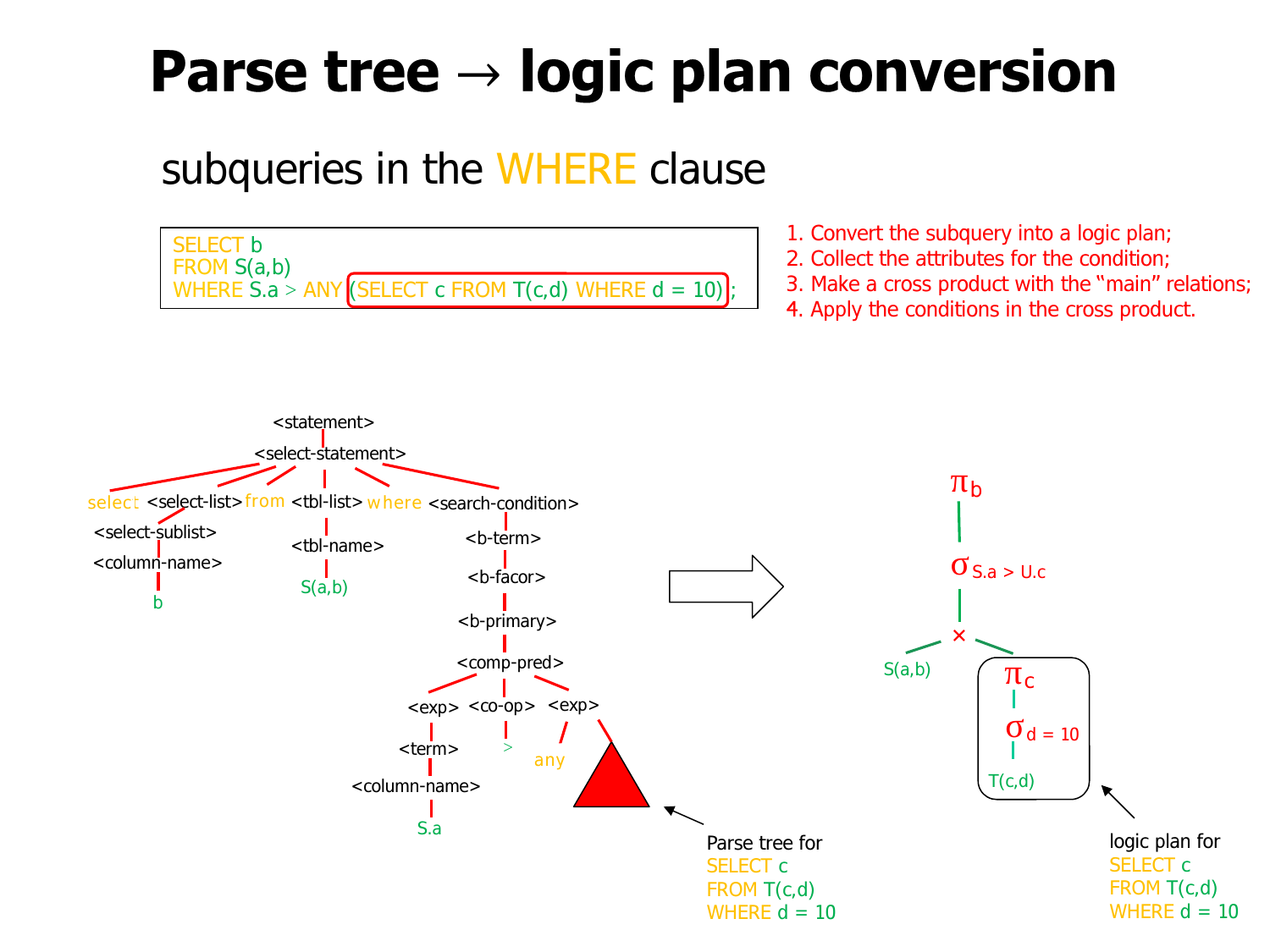

subqueries in the WHERE clause
1. Convert the subquery into a logic plan;
2. Collect the attributes for the condition;
3. Make a cross product with the “main” relations;
4. Apply the conditions in the cross product.
SELECT b
FROM S(a,b)
WHERE S.a > ANY (SELECT c FROM T(c,d) WHERE d = 10) ;

<statement>
<select-statement>
π
b
from
select
where
<tbl-list>
<select-list>
<search-condition>
<select-sublist>
<b-term>
<tbl-name>
σ
S.a > U.c
<column-name>

<b-facor>
S(a,b)
b
<b-primary>
×
π

c
σ
d = 10
T(c,d)
<comp-pred>
S(a,b)
<exp>
<co-op>
<exp>
>
<term>

any
<column-name>
S.a
logic plan for
SELECT c
FROM T(c,d)
WHERE d = 10
Parse tree for
SELECT c
FROM T(c,d)
WHERE d = 10